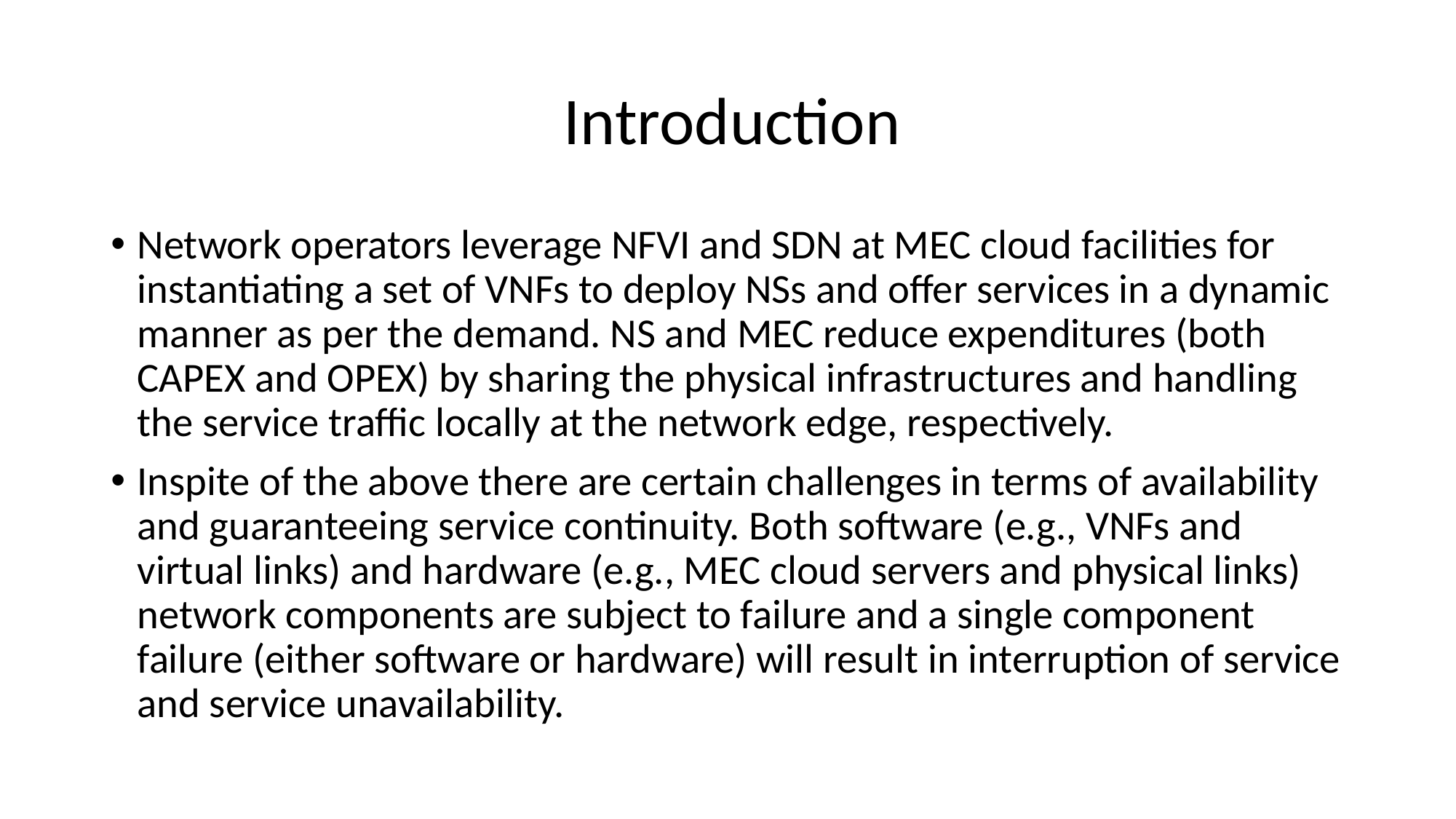

# Introduction
Network operators leverage NFVI and SDN at MEC cloud facilities for instantiating a set of VNFs to deploy NSs and offer services in a dynamic manner as per the demand. NS and MEC reduce expenditures (both CAPEX and OPEX) by sharing the physical infrastructures and handling the service traffic locally at the network edge, respectively.
Inspite of the above there are certain challenges in terms of availability and guaranteeing service continuity. Both software (e.g., VNFs and virtual links) and hardware (e.g., MEC cloud servers and physical links) network components are subject to failure and a single component failure (either software or hardware) will result in interruption of service and service unavailability.